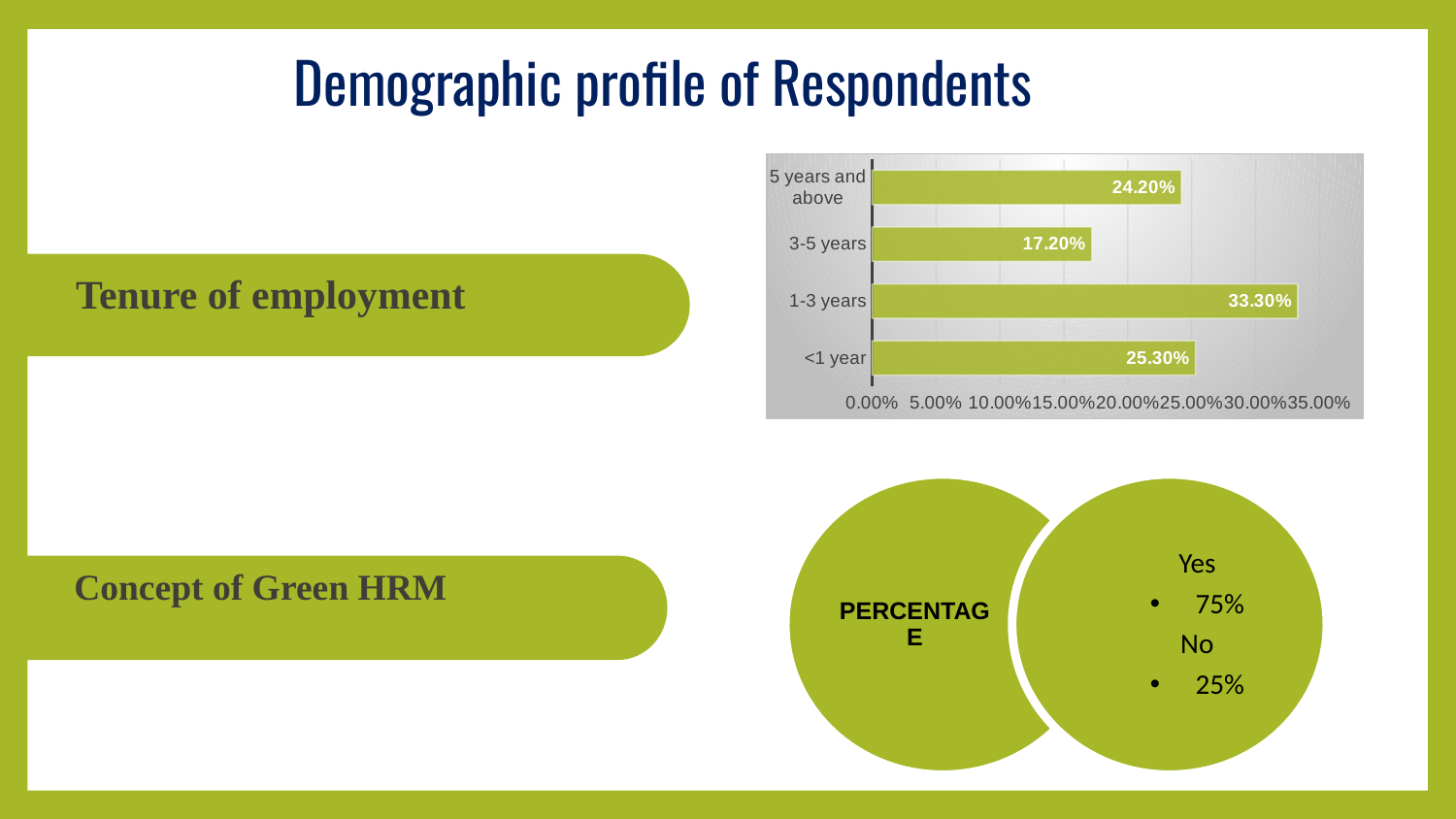

Demographic profile of Respondents

### Chart

| Category |  |
|---|---|
| <1 year | 0.253 |
| 1-3 years | 0.333 |
| 3-5 years | 0.172 |
| 5 years and above | 0.242 |
Tenure of employment
    Concept of Green HRM

PERCENTAGE
Yes
75%
No
25%